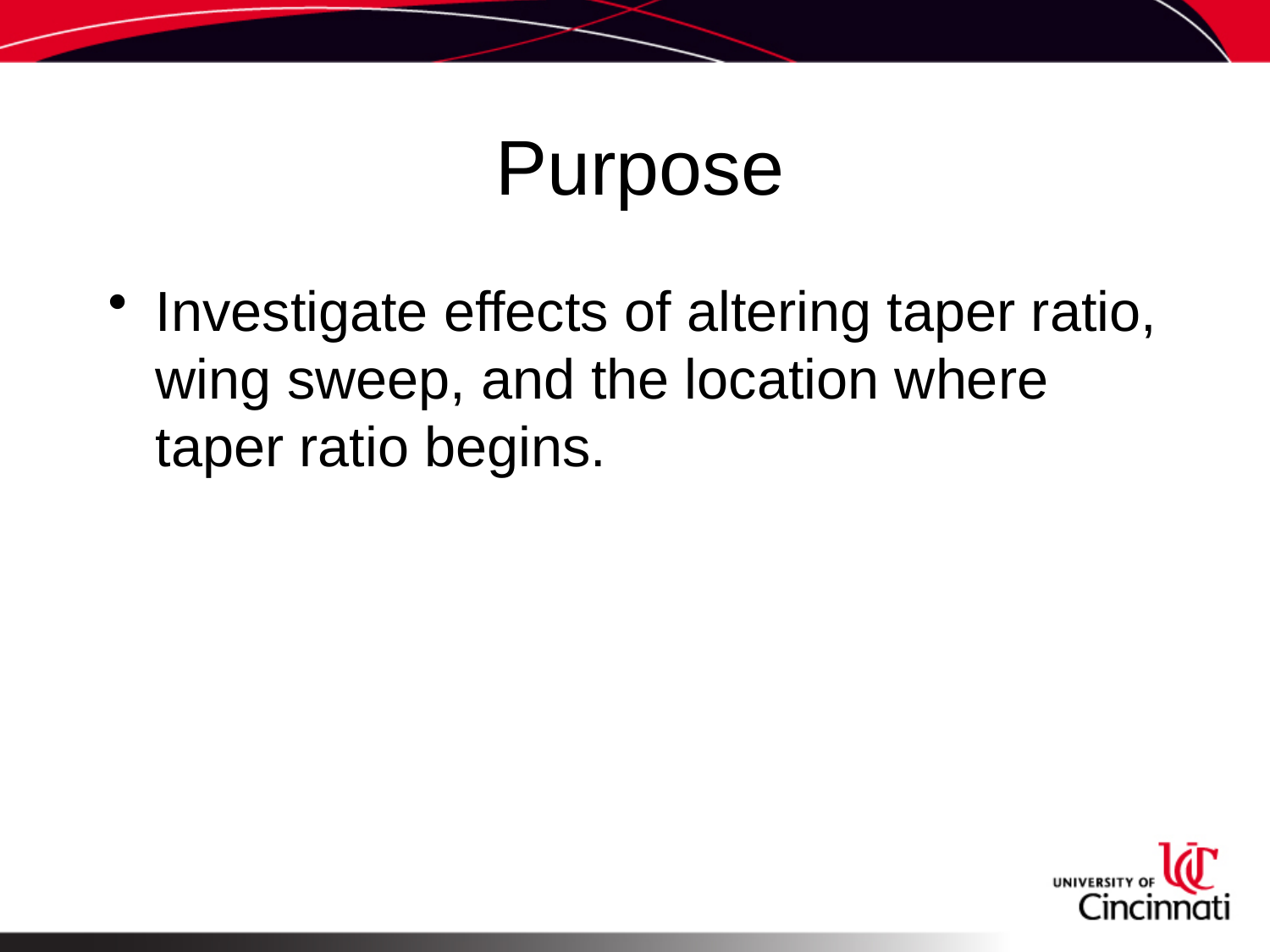

# Purpose
Investigate effects of altering taper ratio, wing sweep, and the location where taper ratio begins.